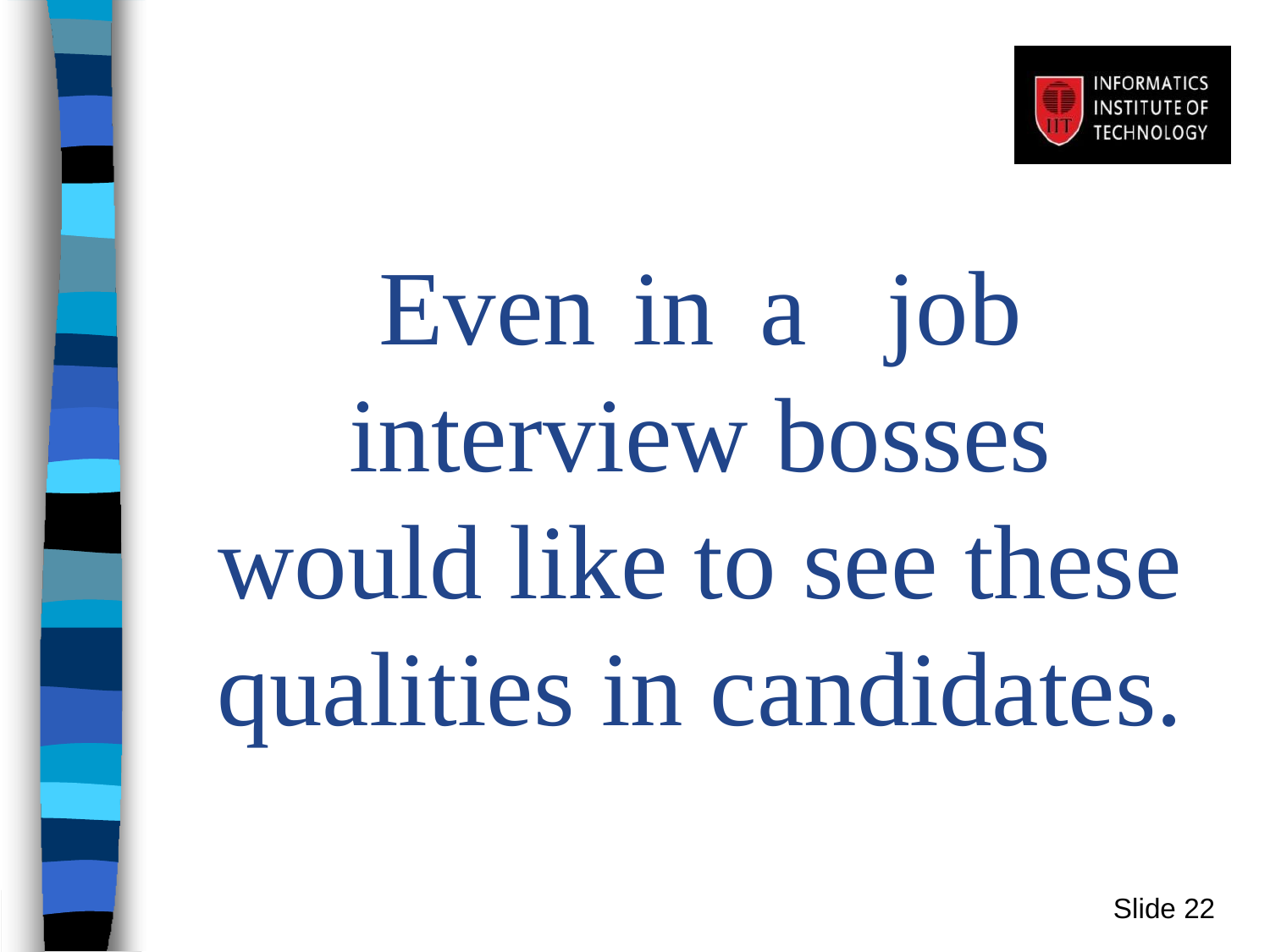

Even	in	a	job interview bosses would like to see these qualities in candidates.
Slide 22